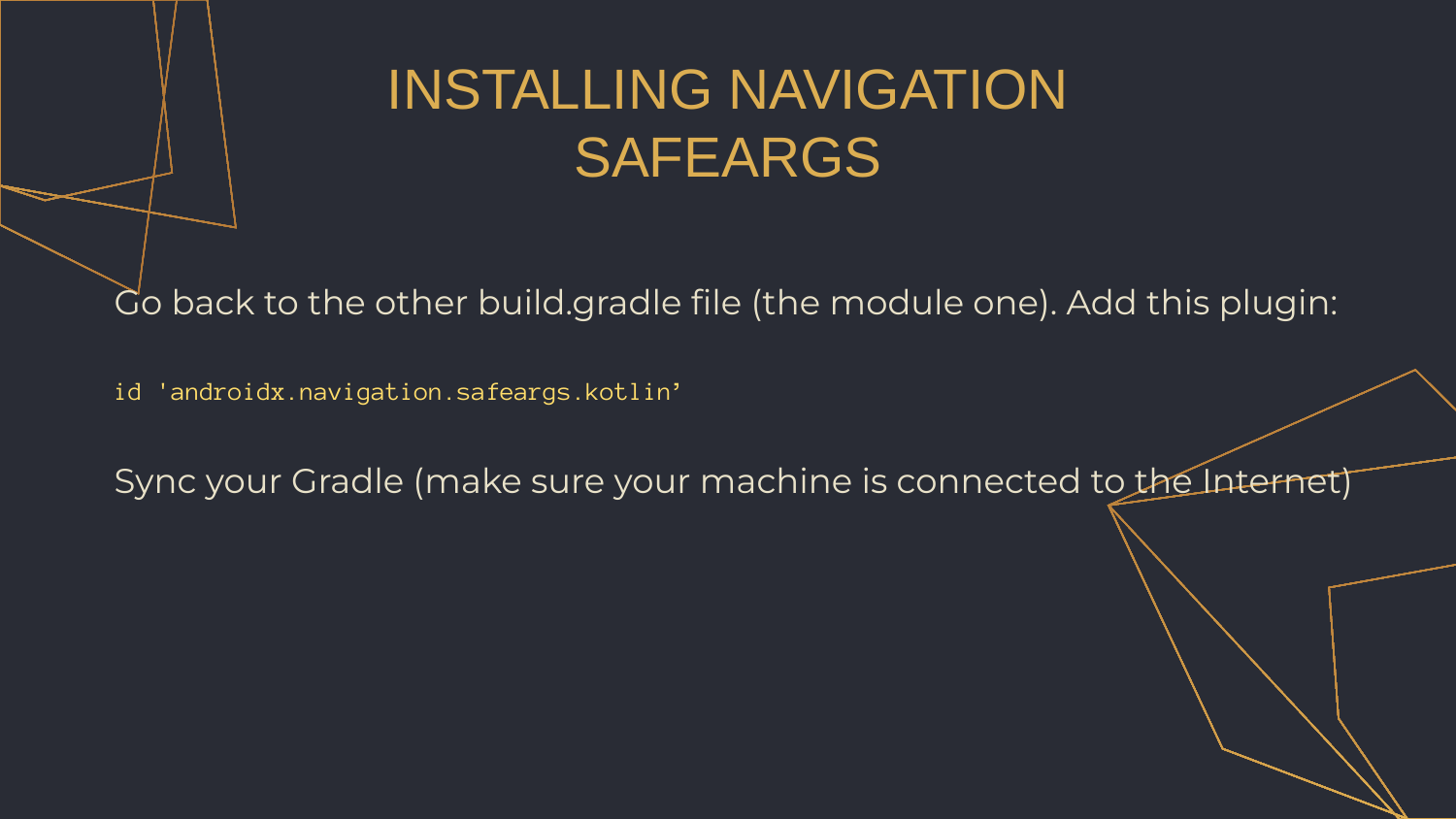

# INSTALLING NAVIGATION SAFEARGS
Go back to the other build.gradle file (the module one). Add this plugin:

id 'androidx.navigation.safeargs.kotlin’

Sync your Gradle (make sure your machine is connected to the Internet)